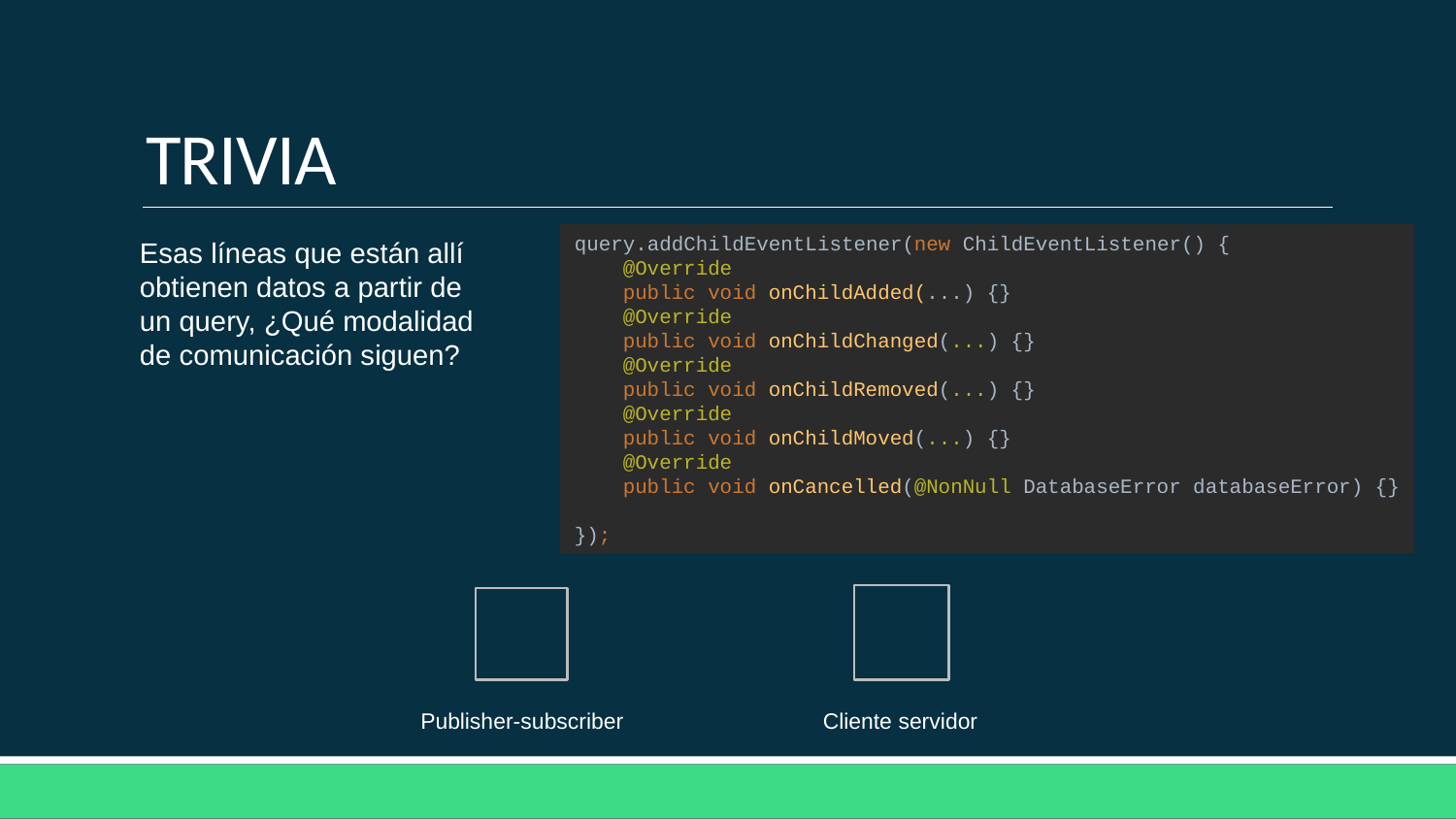

# TRIVIA
query.addChildEventListener(new ChildEventListener() {
    @Override
    public void onChildAdded(...) {}
    @Override
    public void onChildChanged(...) {}
    @Override
    public void onChildRemoved(...) {}
    @Override
    public void onChildMoved(...) {}
    @Override
    public void onCancelled(@NonNull DatabaseError databaseError) {}
});
Esas líneas que están allí obtienen datos a partir de un query, ¿Qué modalidad de comunicación siguen?

Publisher-subscriber
Cliente servidor